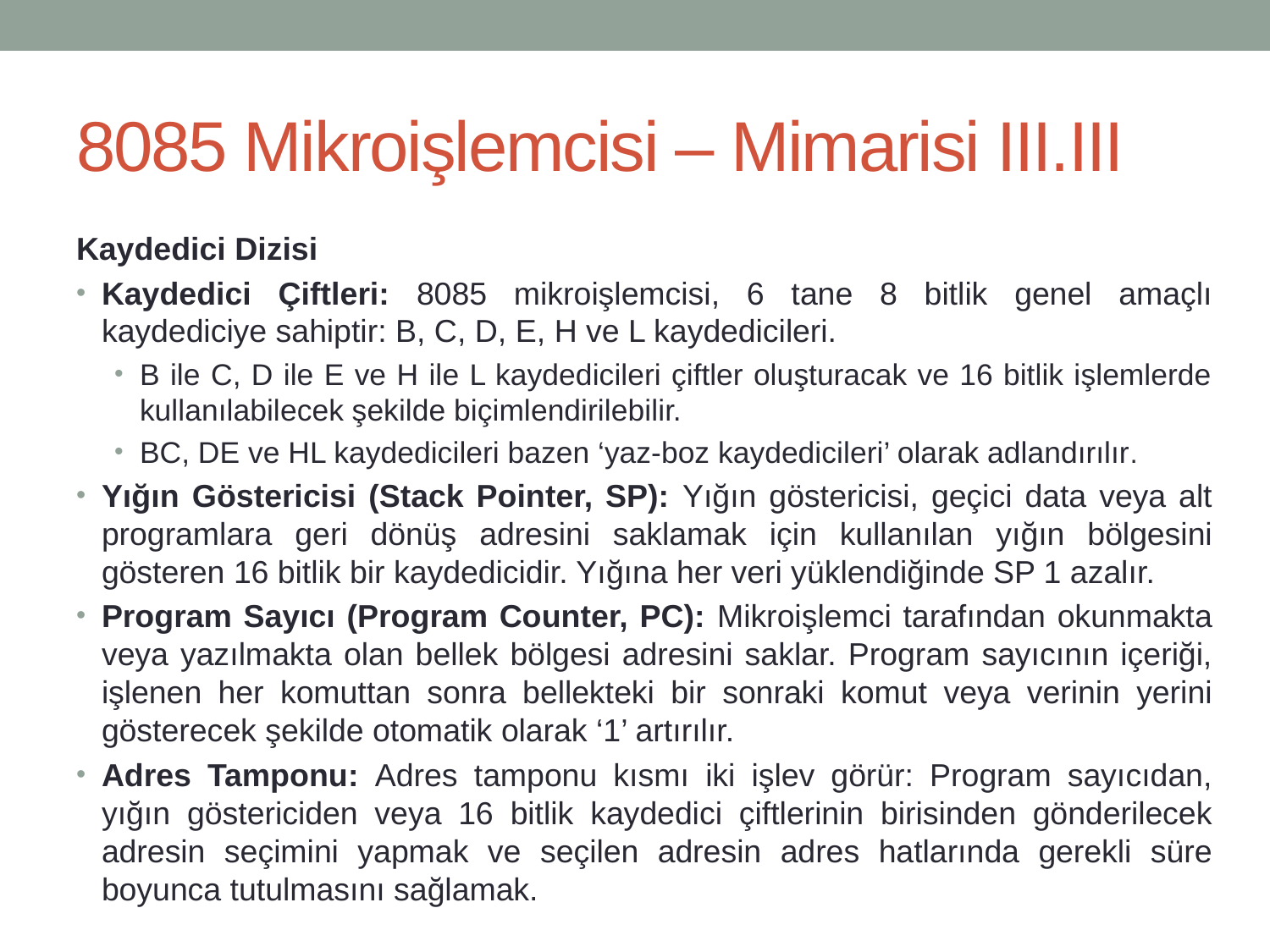

# 8085 Mikroişlemcisi – Mimarisi III.III
Kaydedici Dizisi
Kaydedici Çiftleri: 8085 mikroişlemcisi, 6 tane 8 bitlik genel amaçlı kaydediciye sahiptir: B, C, D, E, H ve L kaydedicileri.
B ile C, D ile E ve H ile L kaydedicileri çiftler oluşturacak ve 16 bitlik işlemlerde kullanılabilecek şekilde biçimlendirilebilir.
BC, DE ve HL kaydedicileri bazen ‘yaz-boz kaydedicileri’ olarak adlandırılır.
Yığın Göstericisi (Stack Pointer, SP): Yığın göstericisi, geçici data veya alt programlara geri dönüş adresini saklamak için kullanılan yığın bölgesini gösteren 16 bitlik bir kaydedicidir. Yığına her veri yüklendiğinde SP 1 azalır.
Program Sayıcı (Program Counter, PC): Mikroişlemci tarafından okunmakta veya yazılmakta olan bellek bölgesi adresini saklar. Program sayıcının içeriği, işlenen her komuttan sonra bellekteki bir sonraki komut veya verinin yerini gösterecek şekilde otomatik olarak ‘1’ artırılır.
Adres Tamponu: Adres tamponu kısmı iki işlev görür: Program sayıcıdan, yığın göstericiden veya 16 bitlik kaydedici çiftlerinin birisinden gönderilecek adresin seçimini yapmak ve seçilen adresin adres hatlarında gerekli süre boyunca tutulmasını sağlamak.